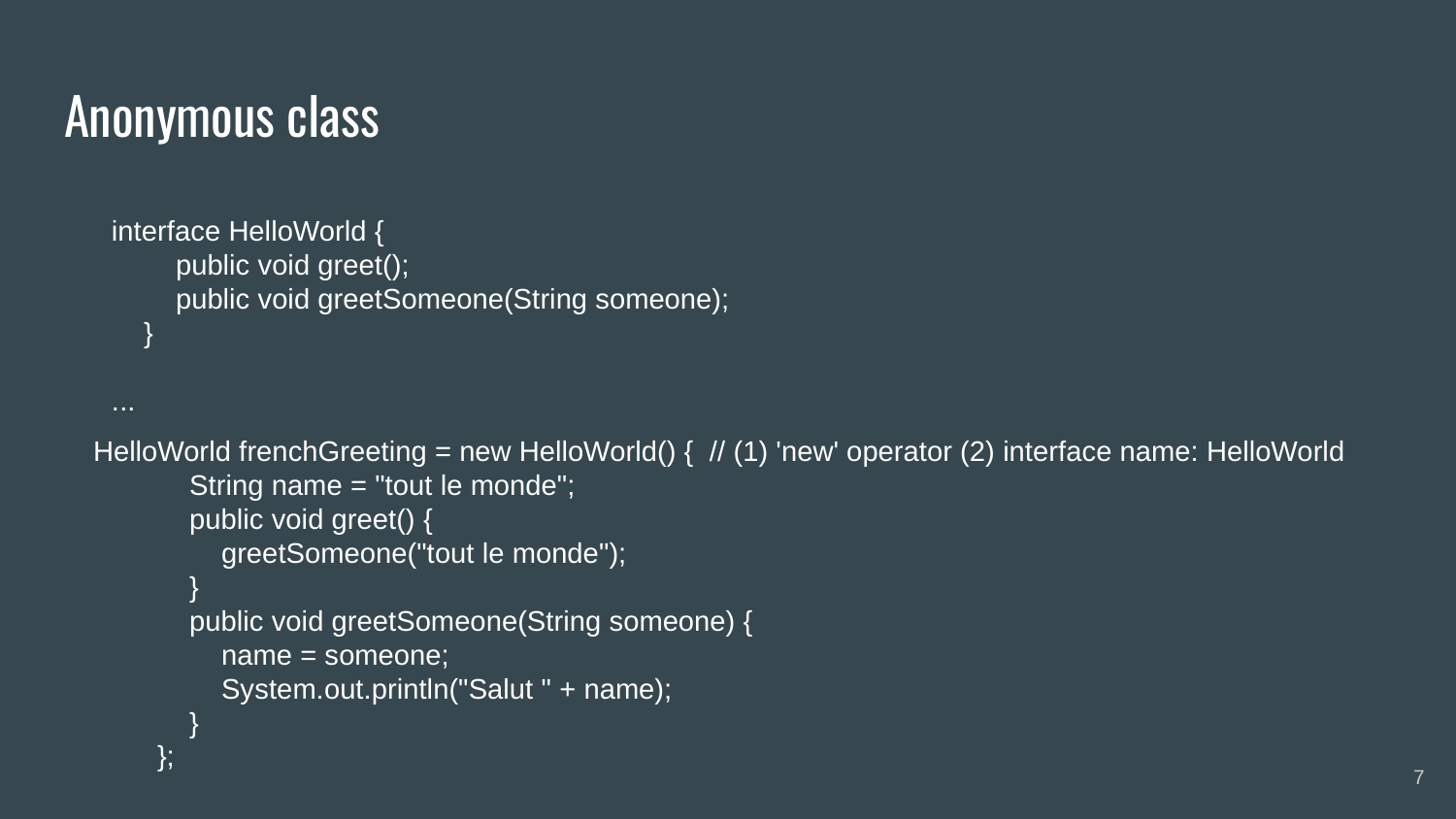

# Anonymous class

interface HelloWorld {
        public void greet();
        public void greetSomeone(String someone);
    }

...
HelloWorld frenchGreeting = new HelloWorld() {  // (1) 'new' operator (2) interface name: HelloWorld
            String name = "tout le monde";
            public void greet() {
                greetSomeone("tout le monde");
            }
            public void greetSomeone(String someone) {
                name = someone;
                System.out.println("Salut " + name);
            }
        };

7